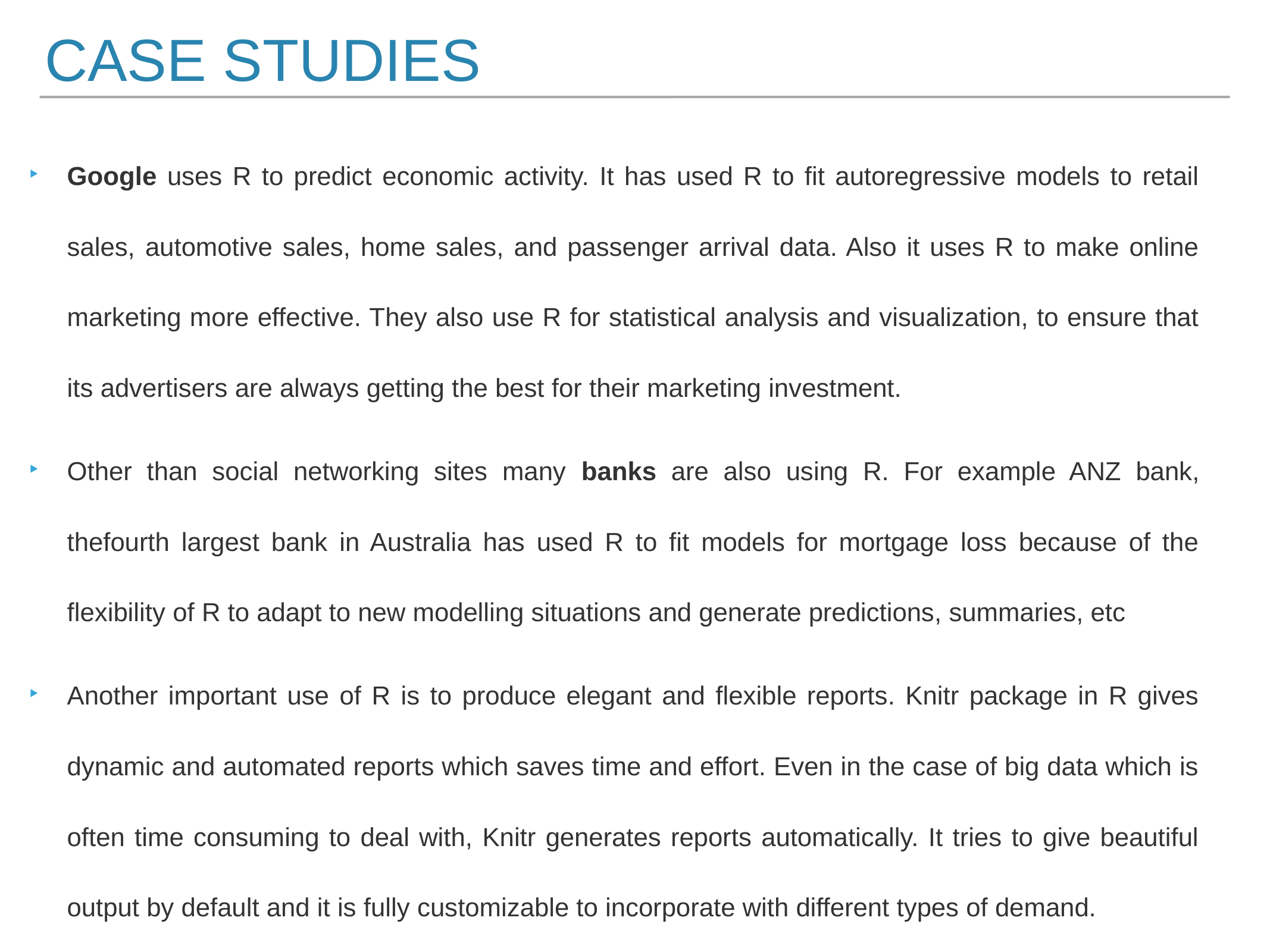

# case studies
Google uses R to predict economic activity. It has used R to fit autoregressive models to retail sales, automotive sales, home sales, and passenger arrival data. Also it uses R to make online marketing more effective. They also use R for statistical analysis and visualization, to ensure that its advertisers are always getting the best for their marketing investment.
Other than social networking sites many banks are also using R. For example ANZ bank, thefourth largest bank in Australia has used R to fit models for mortgage loss because of the flexibility of R to adapt to new modelling situations and generate predictions, summaries, etc
Another important use of R is to produce elegant and flexible reports. Knitr package in R gives dynamic and automated reports which saves time and effort. Even in the case of big data which is often time consuming to deal with, Knitr generates reports automatically. It tries to give beautiful output by default and it is fully customizable to incorporate with different types of demand.